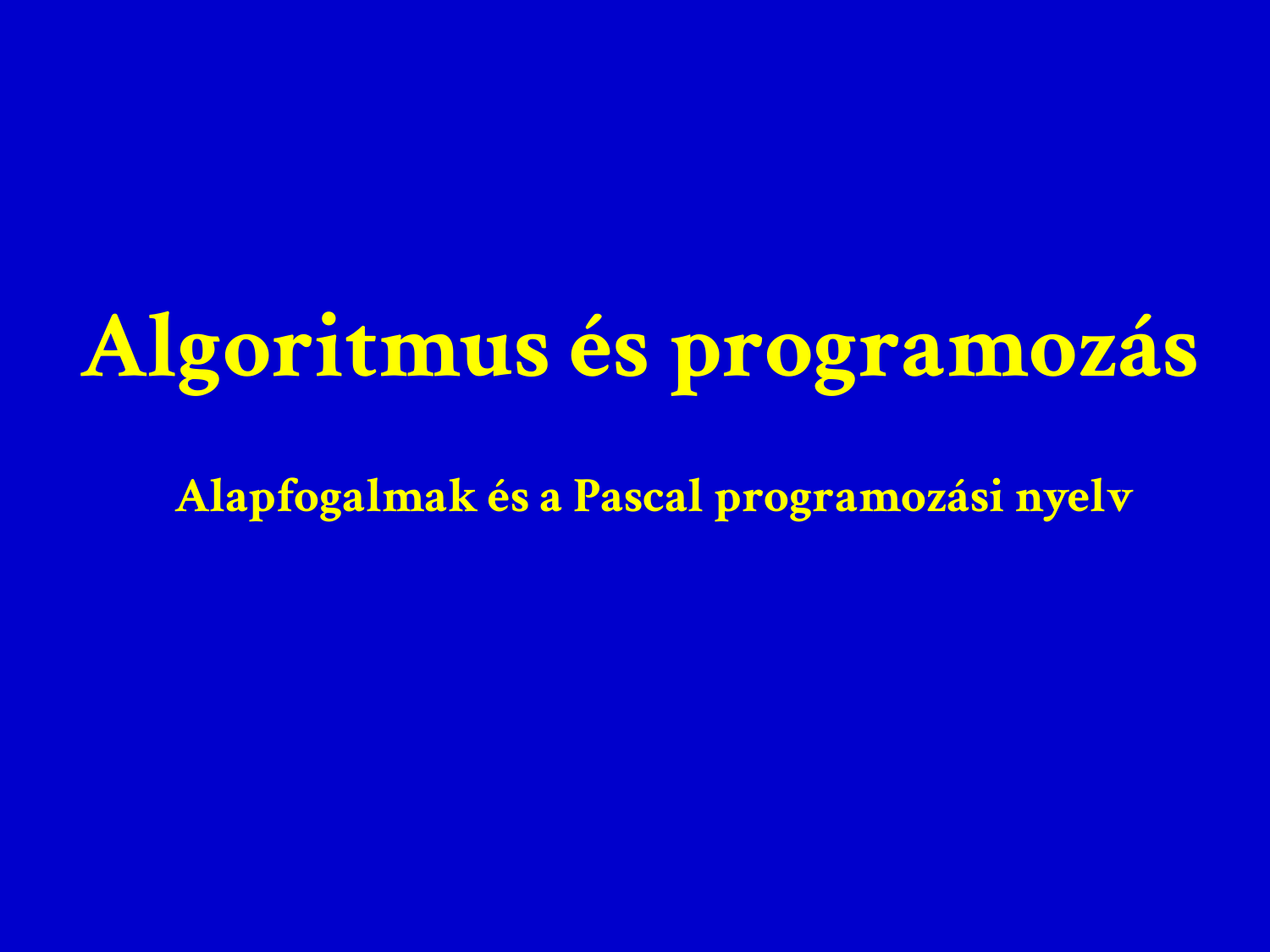

# Algoritmus és programozás
Alapfogalmak és a Pascal programozási nyelv